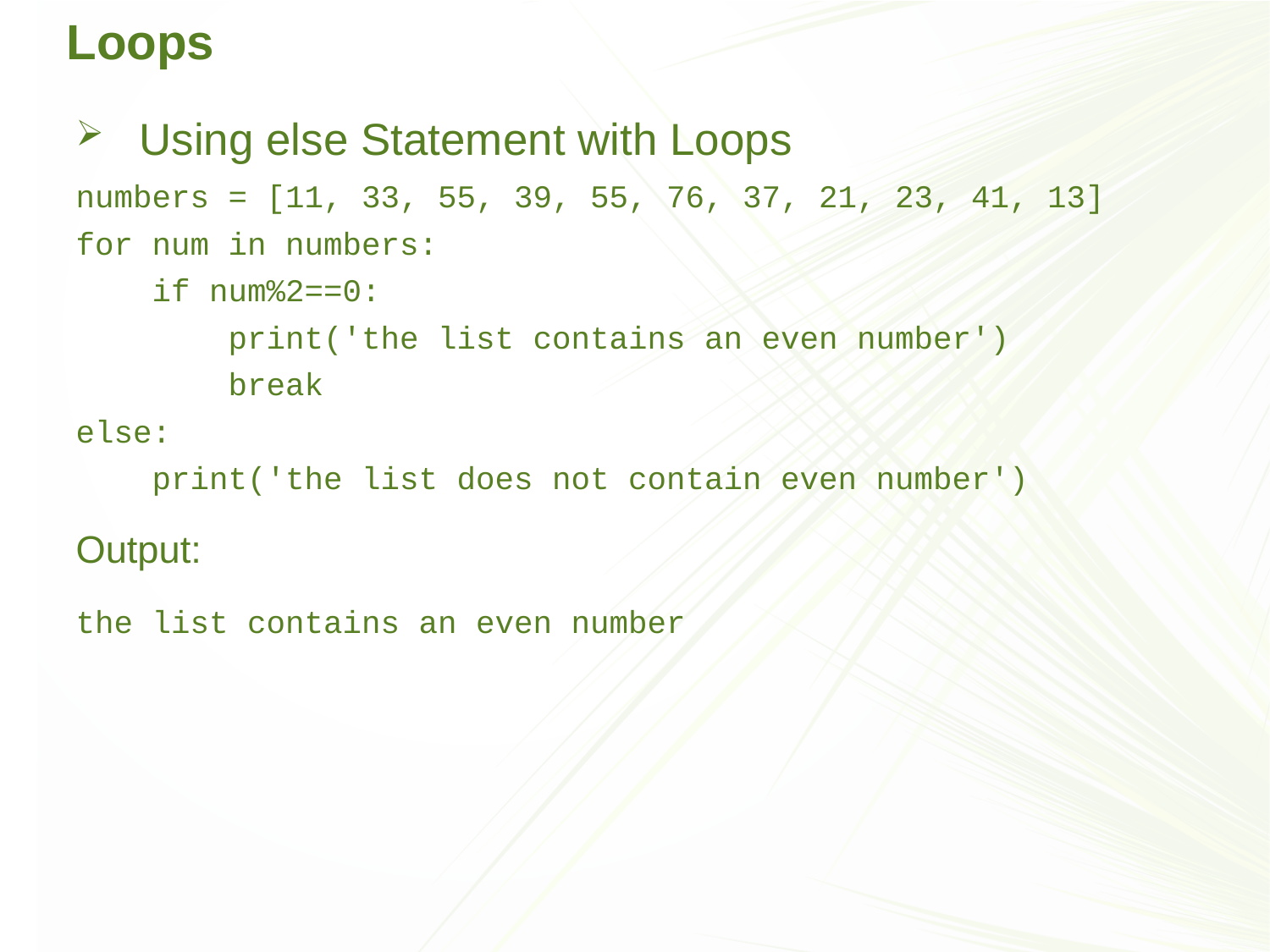

# Loops
Using else Statement with Loops
numbers = [11, 33, 55, 39, 55, 76, 37, 21, 23, 41, 13]
for num in numbers:
    if num%2==0:
        print('the list contains an even number')
        break
else:
    print('the list does not contain even number')
Output:
the list contains an even number